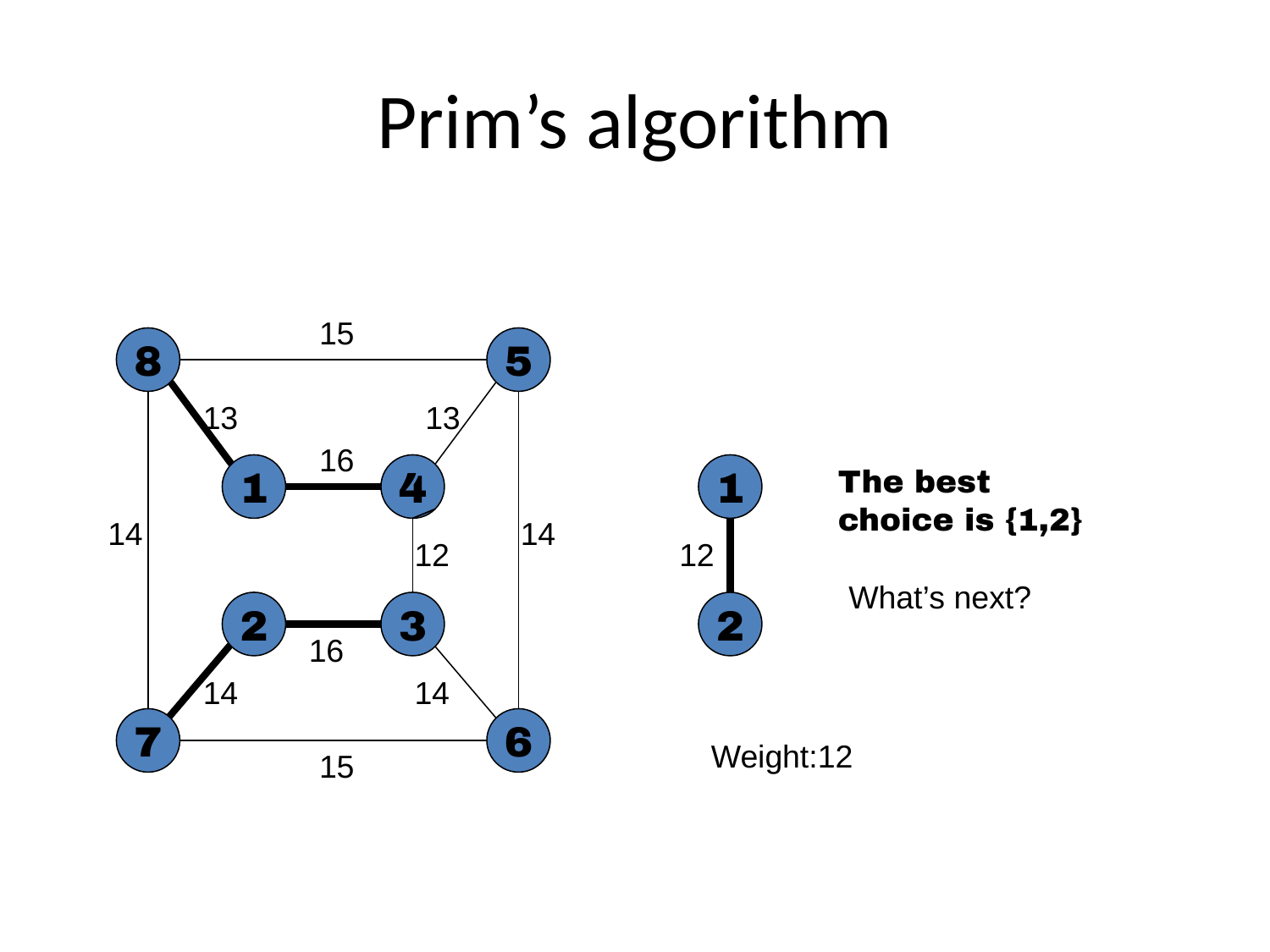

# Prim’s algorithm
15
8
5
13
13
16
1
4
1
The best choice is {1,2}

14

14
12
12
What’s next?
2
3
2
16

14
14
7
6
Weight:12
15